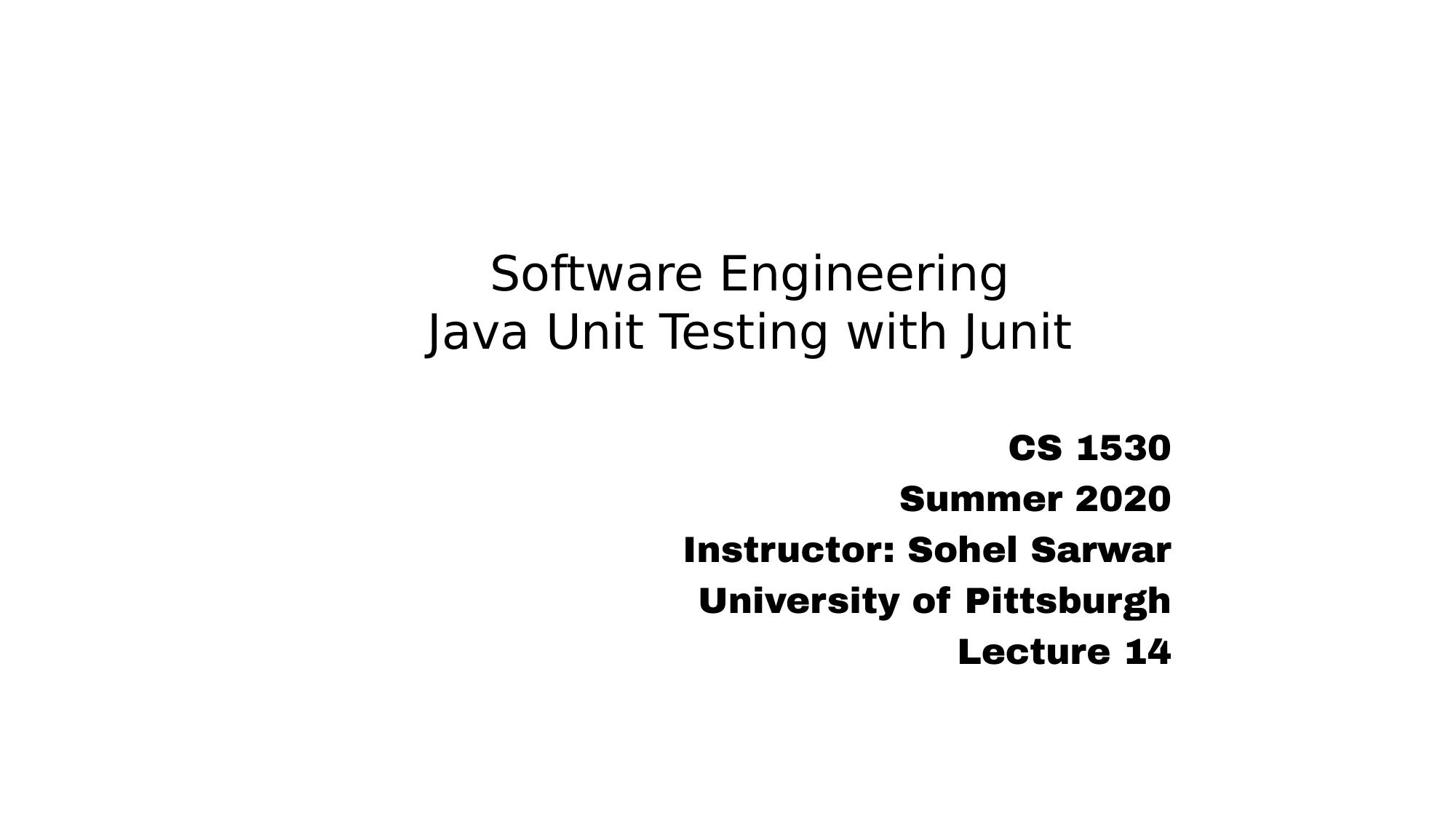

Software Engineering
Java Unit Testing with Junit
CS 1530
Summer 2020
Instructor: Sohel Sarwar
University of Pittsburgh
Lecture 14